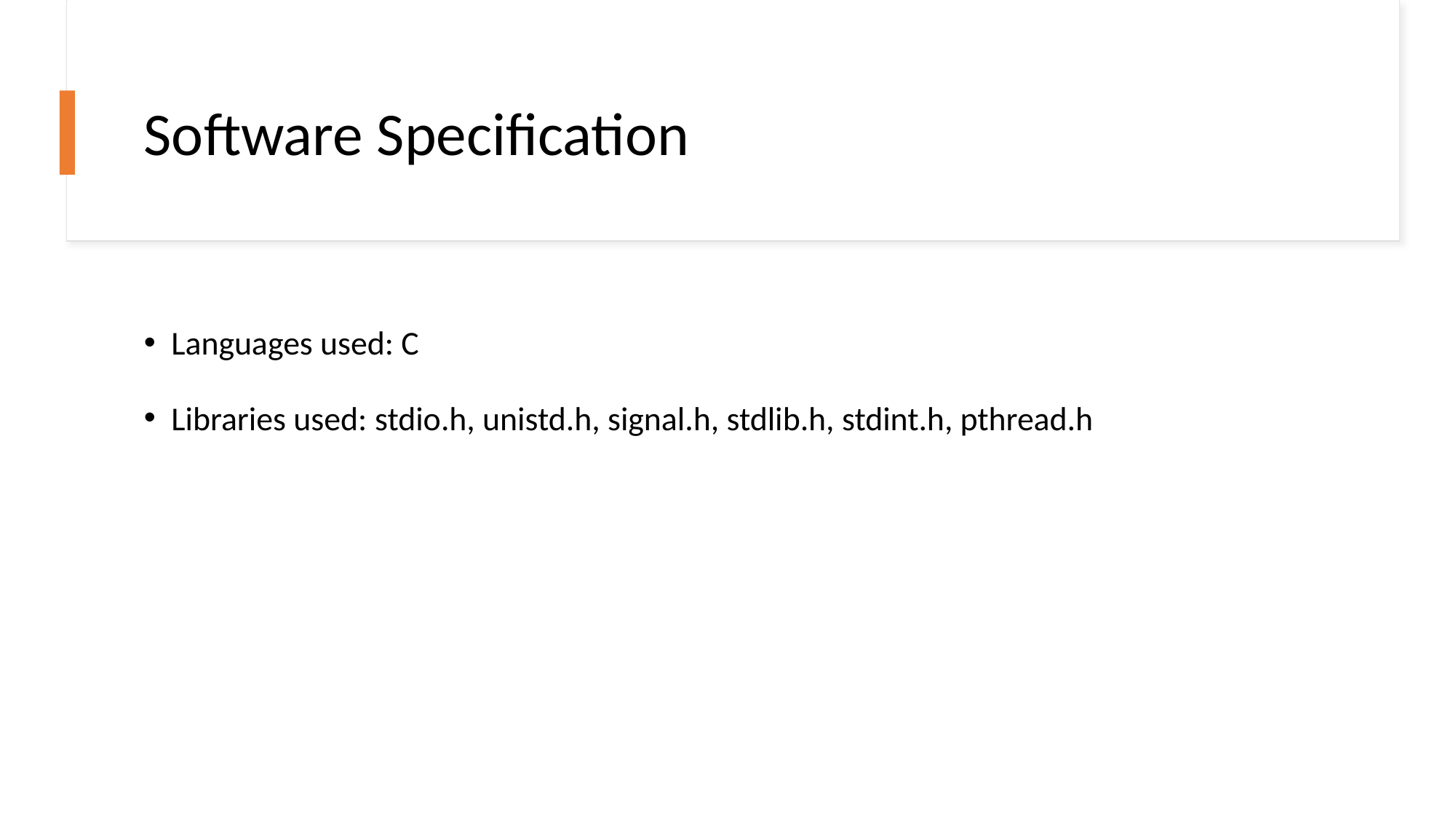

# Software Specification

Languages used: C
Libraries used: stdio.h, unistd.h, signal.h, stdlib.h, stdint.h, pthread.h